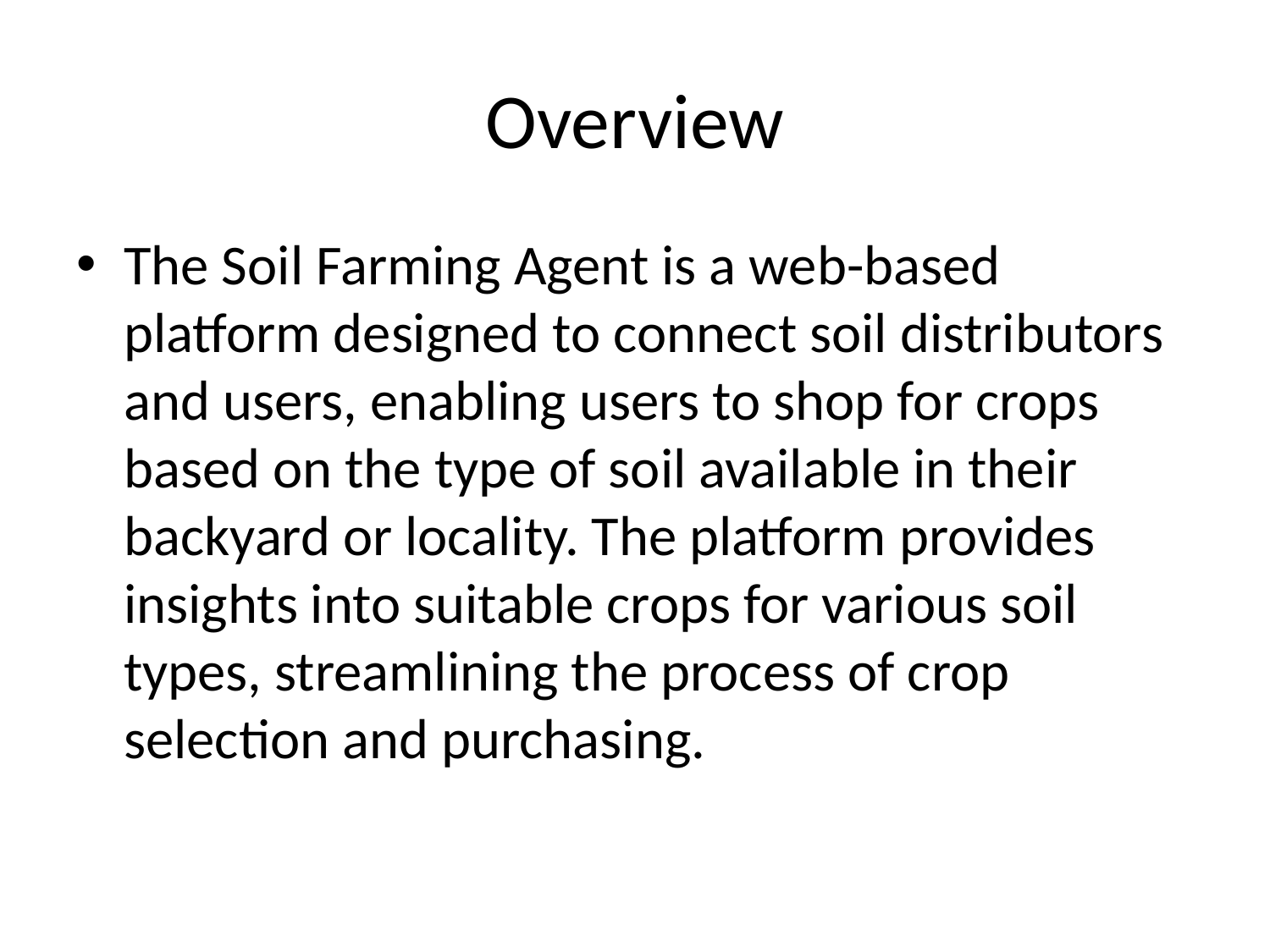

# Overview
The Soil Farming Agent is a web-based platform designed to connect soil distributors and users, enabling users to shop for crops based on the type of soil available in their backyard or locality. The platform provides insights into suitable crops for various soil types, streamlining the process of crop selection and purchasing.